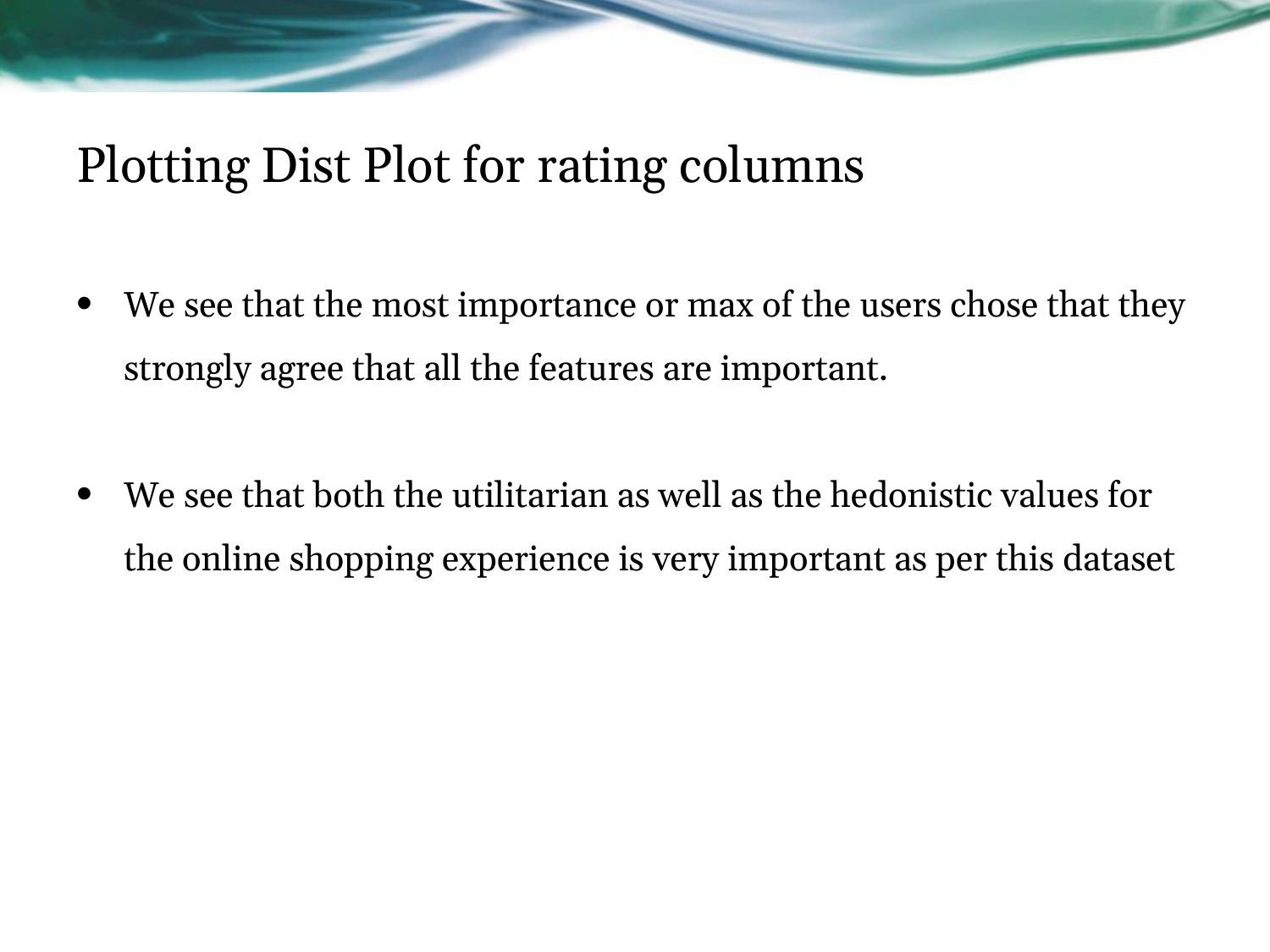

# Plotting Dist Plot for rating columns
We see that the most importance or max of the users chose that they strongly agree that all the features are important.

We see that both the utilitarian as well as the hedonistic values for the online shopping experience is very important as per this dataset